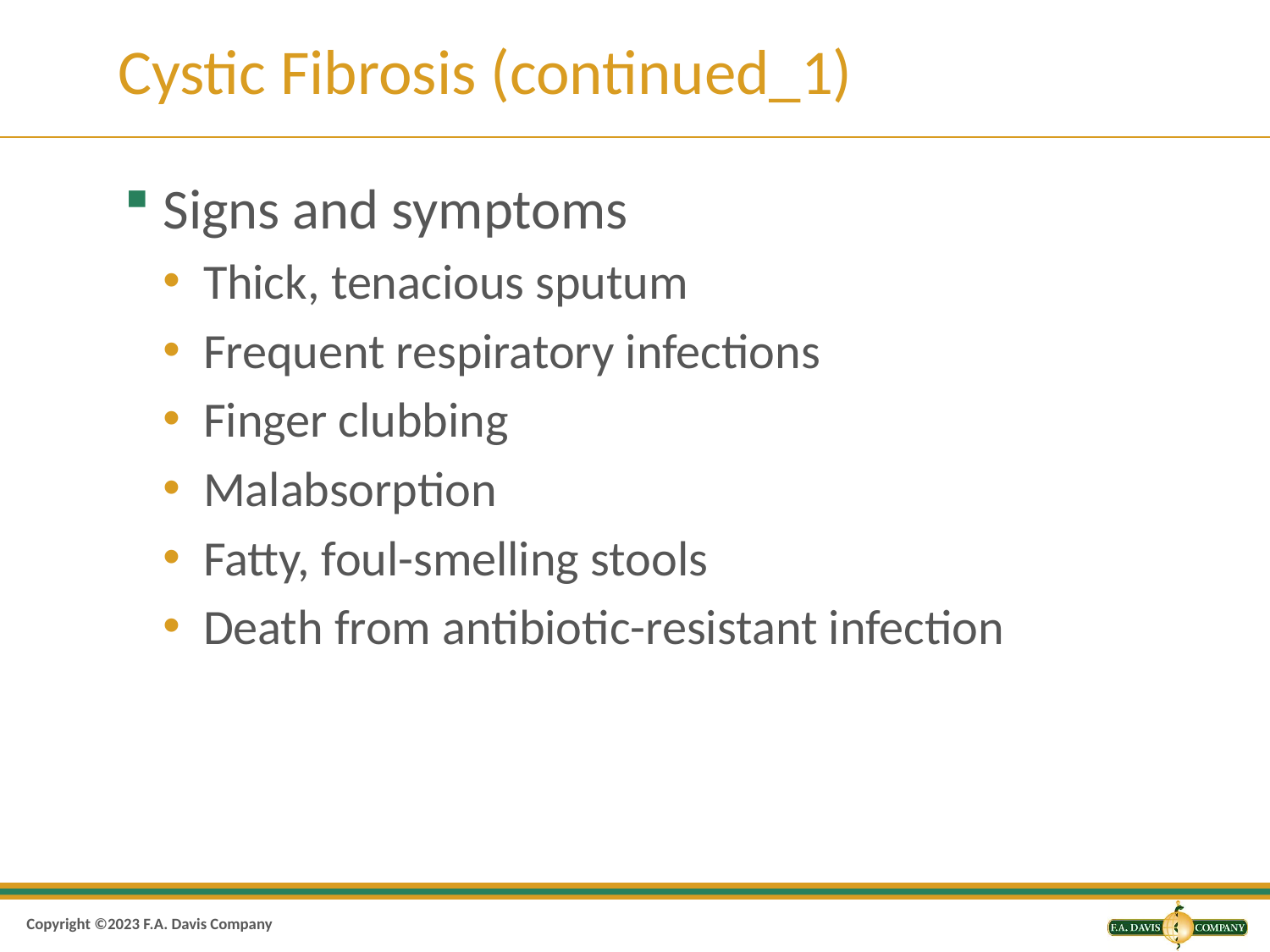

# Cystic Fibrosis (continued_1)
Signs and symptoms
Thick, tenacious sputum
Frequent respiratory infections
Finger clubbing
Malabsorption
Fatty, foul-smelling stools
Death from antibiotic-resistant infection